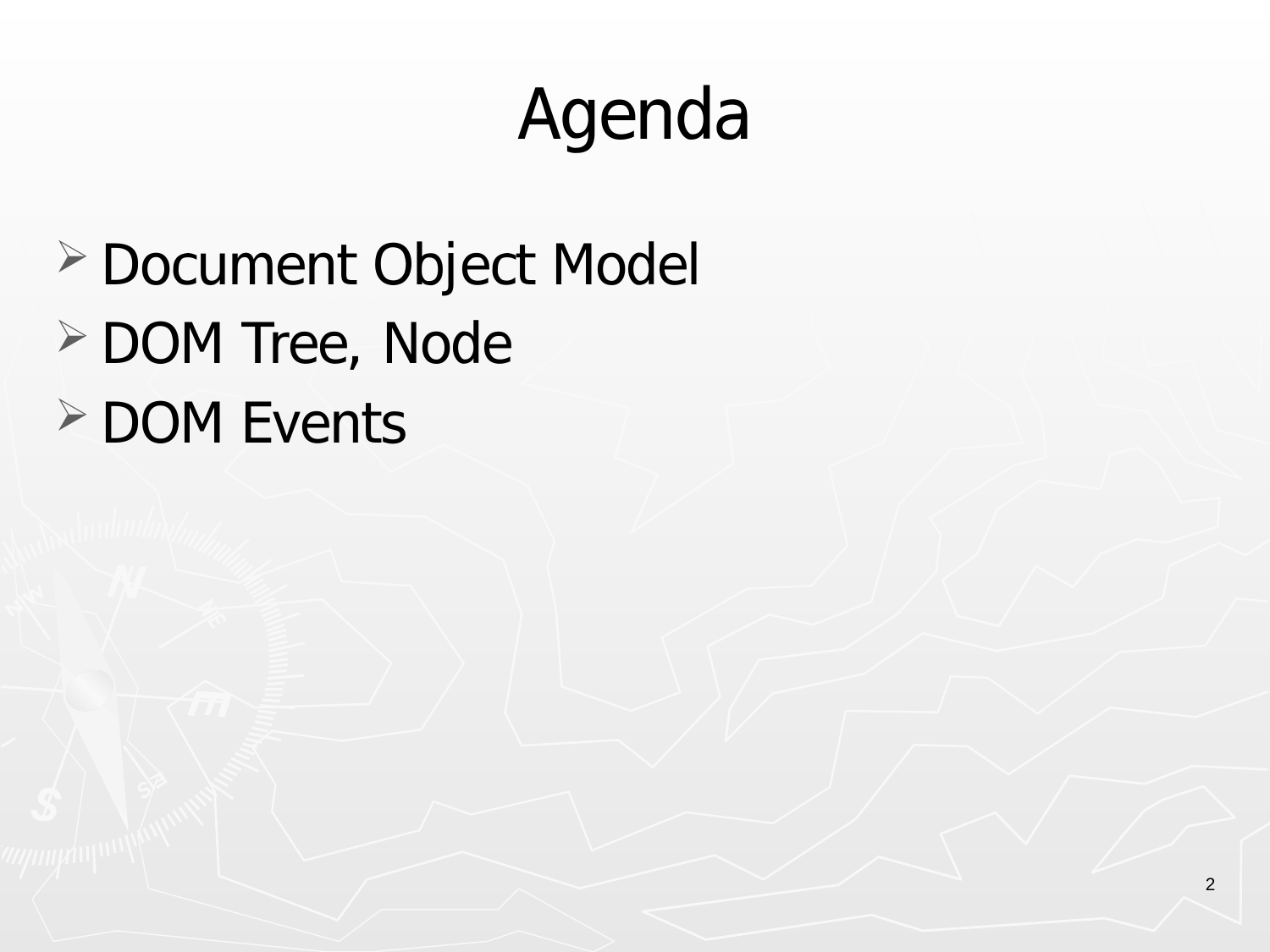

# Agenda
Document Object Model
DOM Tree, Node
DOM Events
2